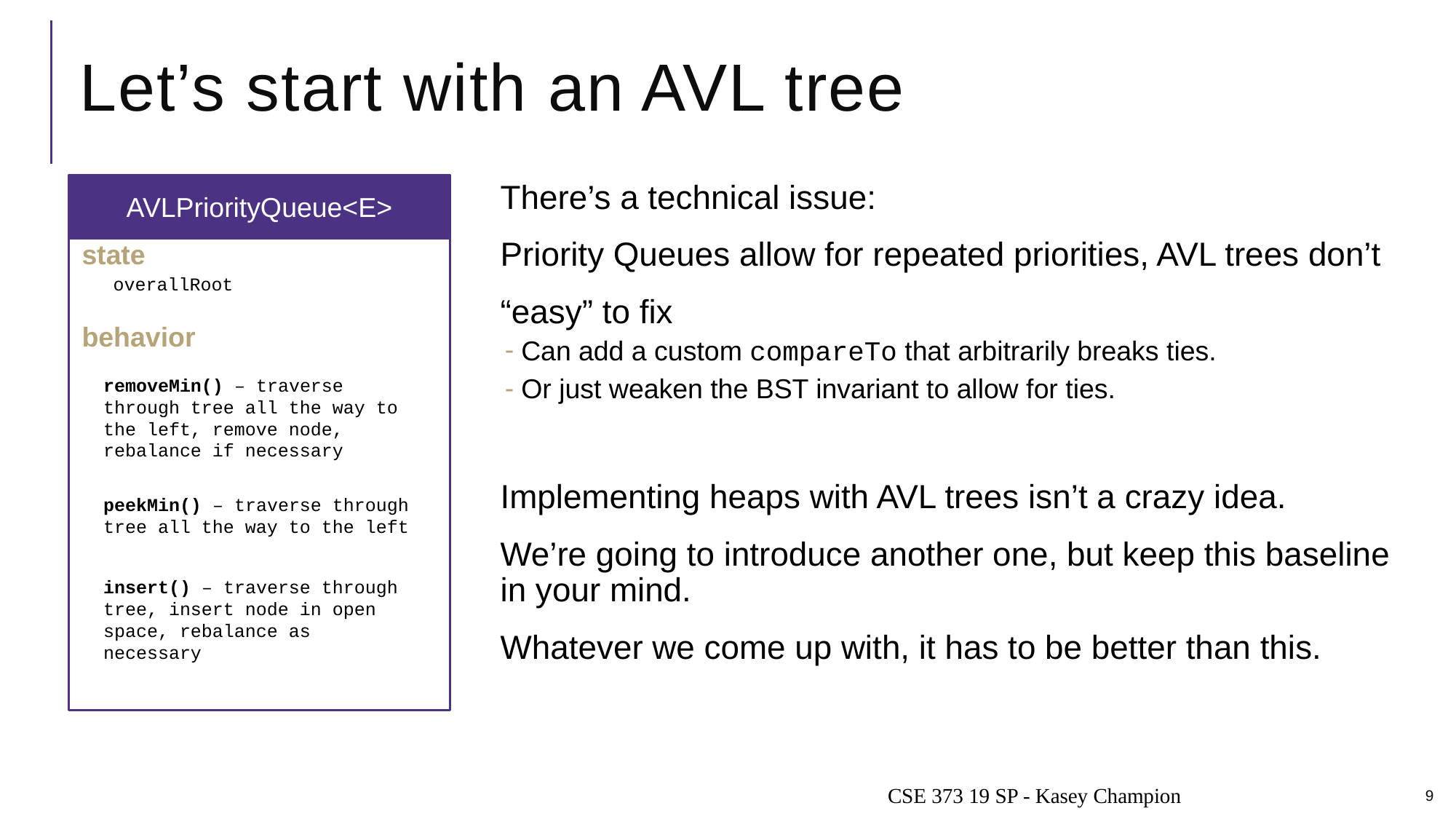

# Let’s start with an AVL tree
AVLPriorityQueue<E>
state

overallRoot
behavior
removeMin() – traverse through tree all the way to the left, remove node, rebalance if necessary
peekMin() – traverse through tree all the way to the left
insert() – traverse through tree, insert node in open space, rebalance as necessary
There’s a technical issue:
Priority Queues allow for repeated priorities, AVL trees don’t
“easy” to fix
Can add a custom compareTo that arbitrarily breaks ties.
Or just weaken the BST invariant to allow for ties.

Implementing heaps with AVL trees isn’t a crazy idea.
We’re going to introduce another one, but keep this baseline in your mind.
Whatever we come up with, it has to be better than this.
CSE 373 19 SP - Kasey Champion
9